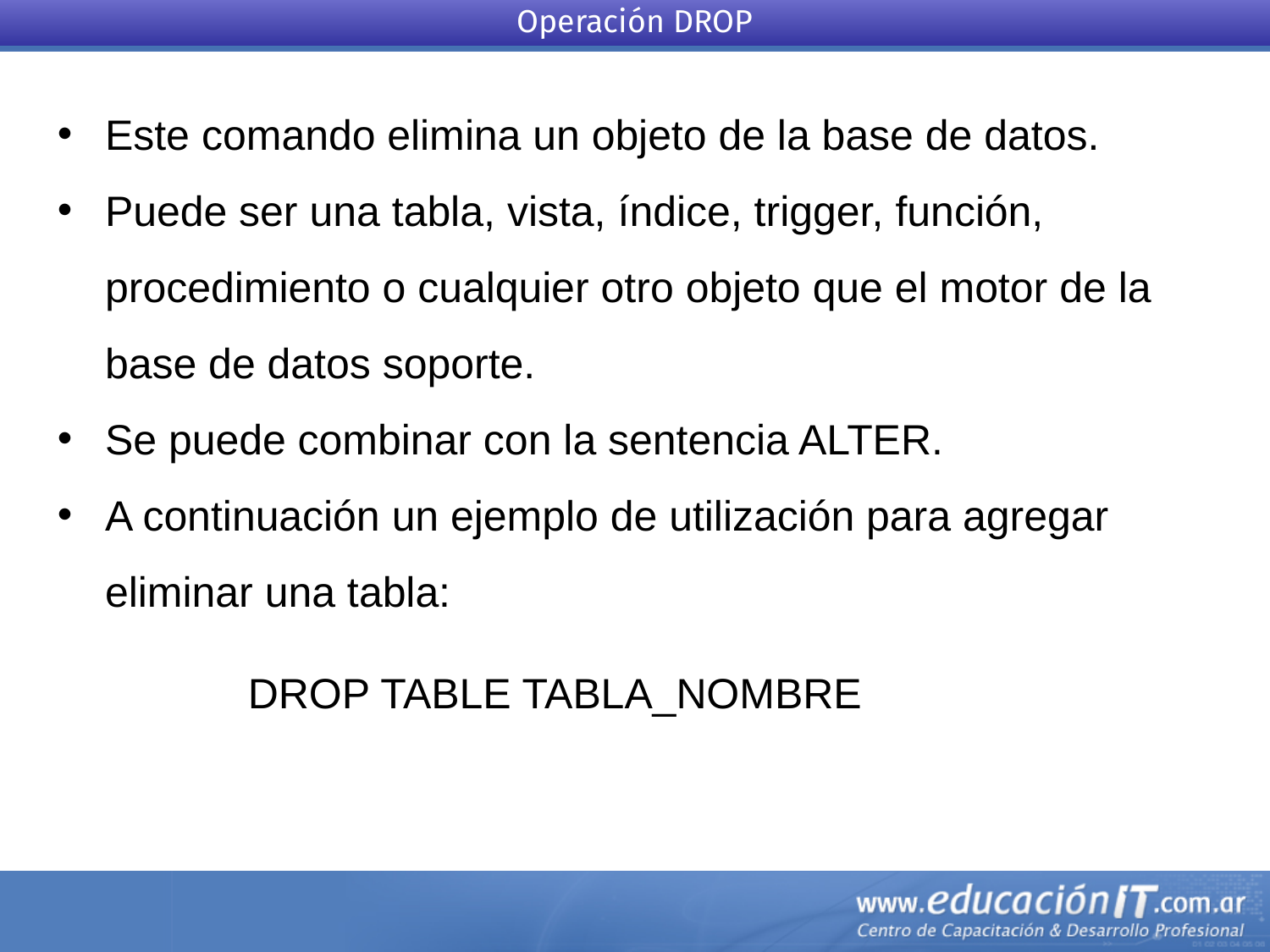

Operación DROP
Este comando elimina un objeto de la base de datos.
Puede ser una tabla, vista, índice, trigger, función, procedimiento o cualquier otro objeto que el motor de la base de datos soporte.
Se puede combinar con la sentencia ALTER.
A continuación un ejemplo de utilización para agregar eliminar una tabla:

DROP TABLE TABLA_NOMBRE